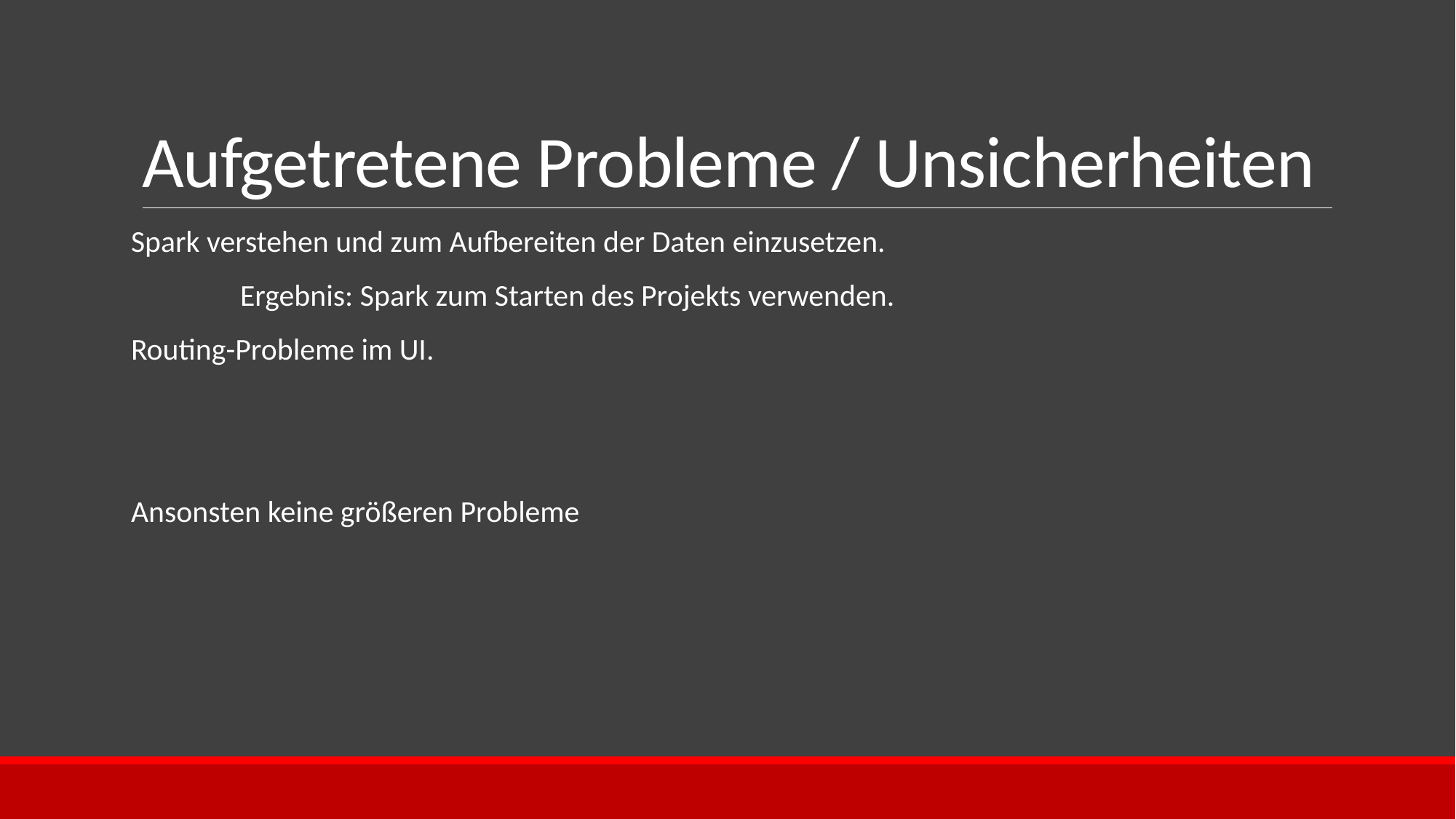

# Aufgetretene Probleme / Unsicherheiten
Spark verstehen und zum Aufbereiten der Daten einzusetzen.
	Ergebnis: Spark zum Starten des Projekts verwenden.
Routing-Probleme im UI.

Ansonsten keine größeren Probleme